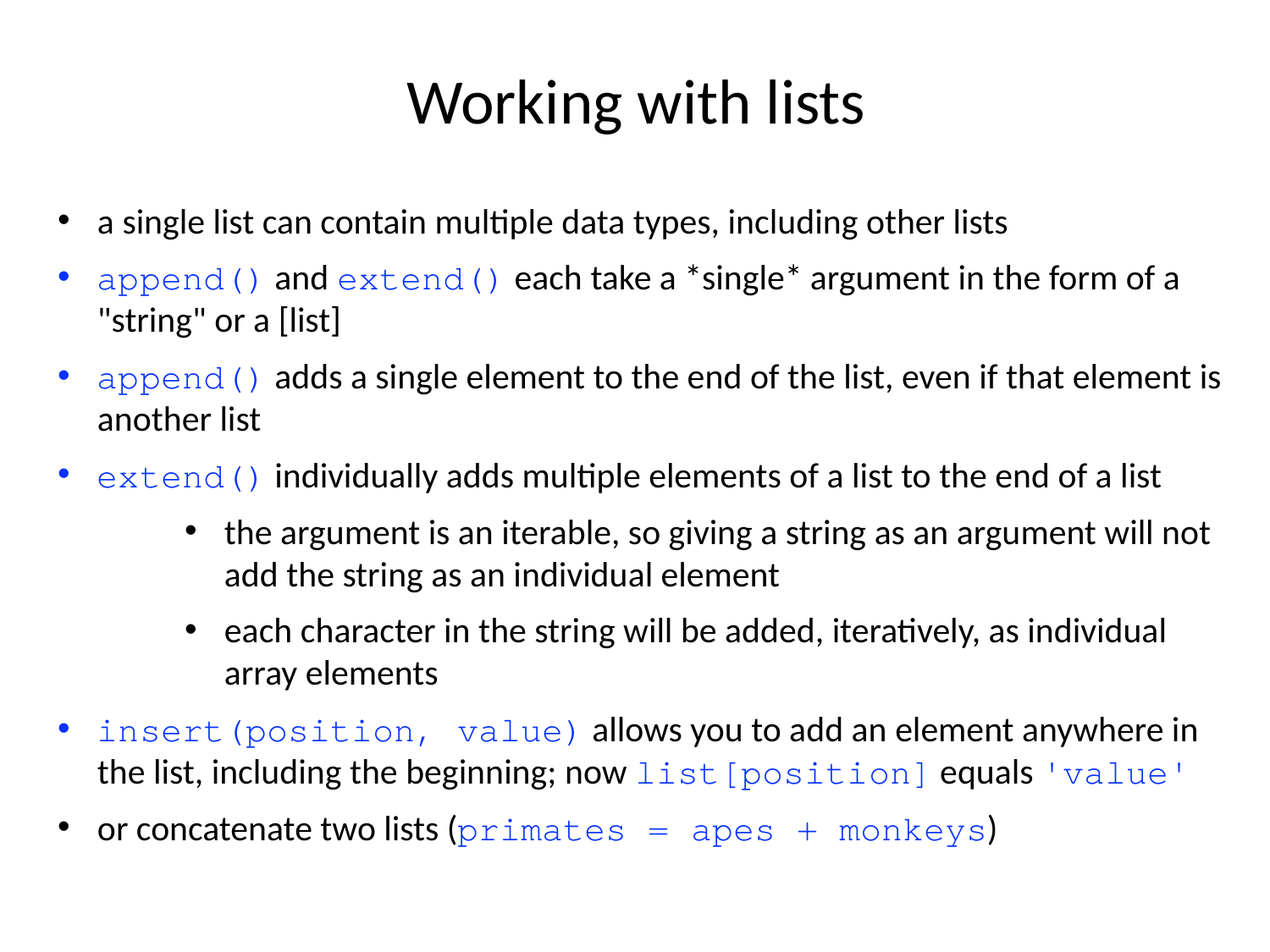

# Working with lists
a single list can contain multiple data types, including other lists
append() and extend() each take a *single* argument in the form of a "string" or a [list]
append() adds a single element to the end of the list, even if that element is another list
extend() individually adds multiple elements of a list to the end of a list
the argument is an iterable, so giving a string as an argument will not add the string as an individual element
each character in the string will be added, iteratively, as individual array elements
insert(position, value) allows you to add an element anywhere in the list, including the beginning; now list[position] equals 'value'
or concatenate two lists (primates = apes + monkeys)